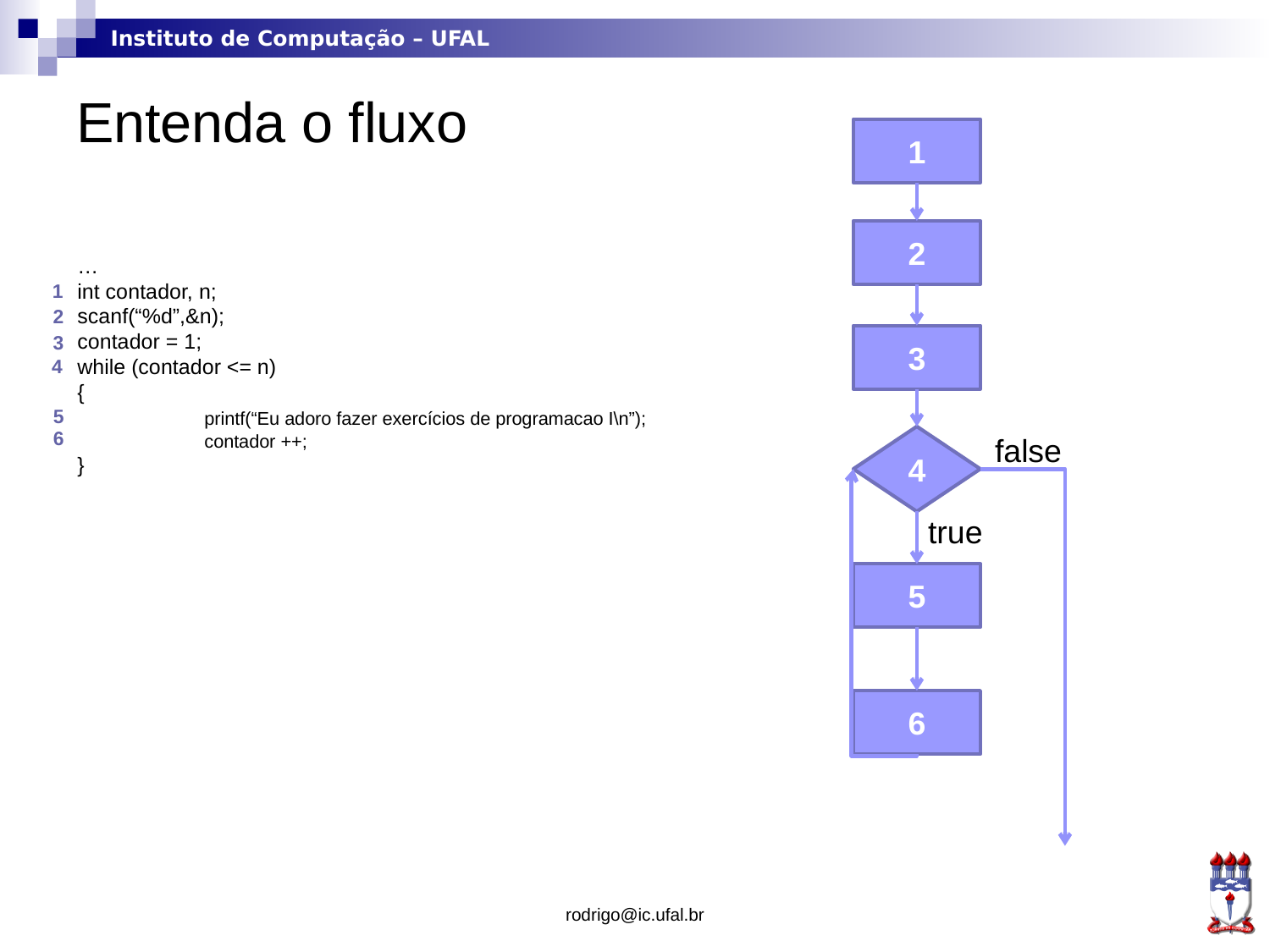

# Entenda o fluxo
1

2
…
int contador, n;
scanf(“%d”,&n);
contador = 1;
while (contador <= n)
{
	printf(“Eu adoro fazer exercícios de programacao I\n”);
	contador ++;
}
1
2
3
3
4
5
6
false
4
true
5
6
rodrigo@ic.ufal.br